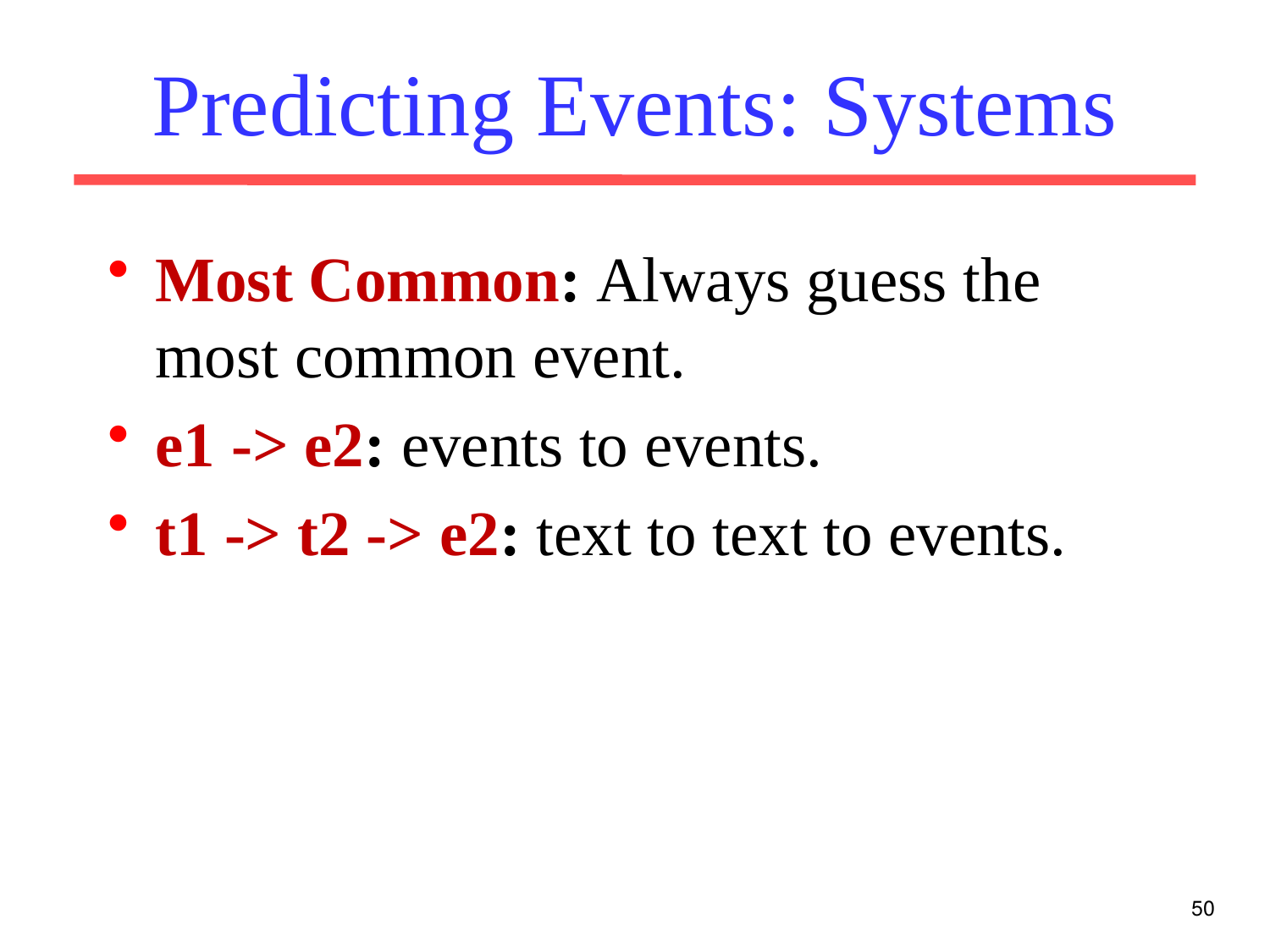

# Predicting Events: Systems
Most Common: Always guess the most common event.
e1 -> e2: events to events.
t1 -> t2 -> e2: text to text to events.
50